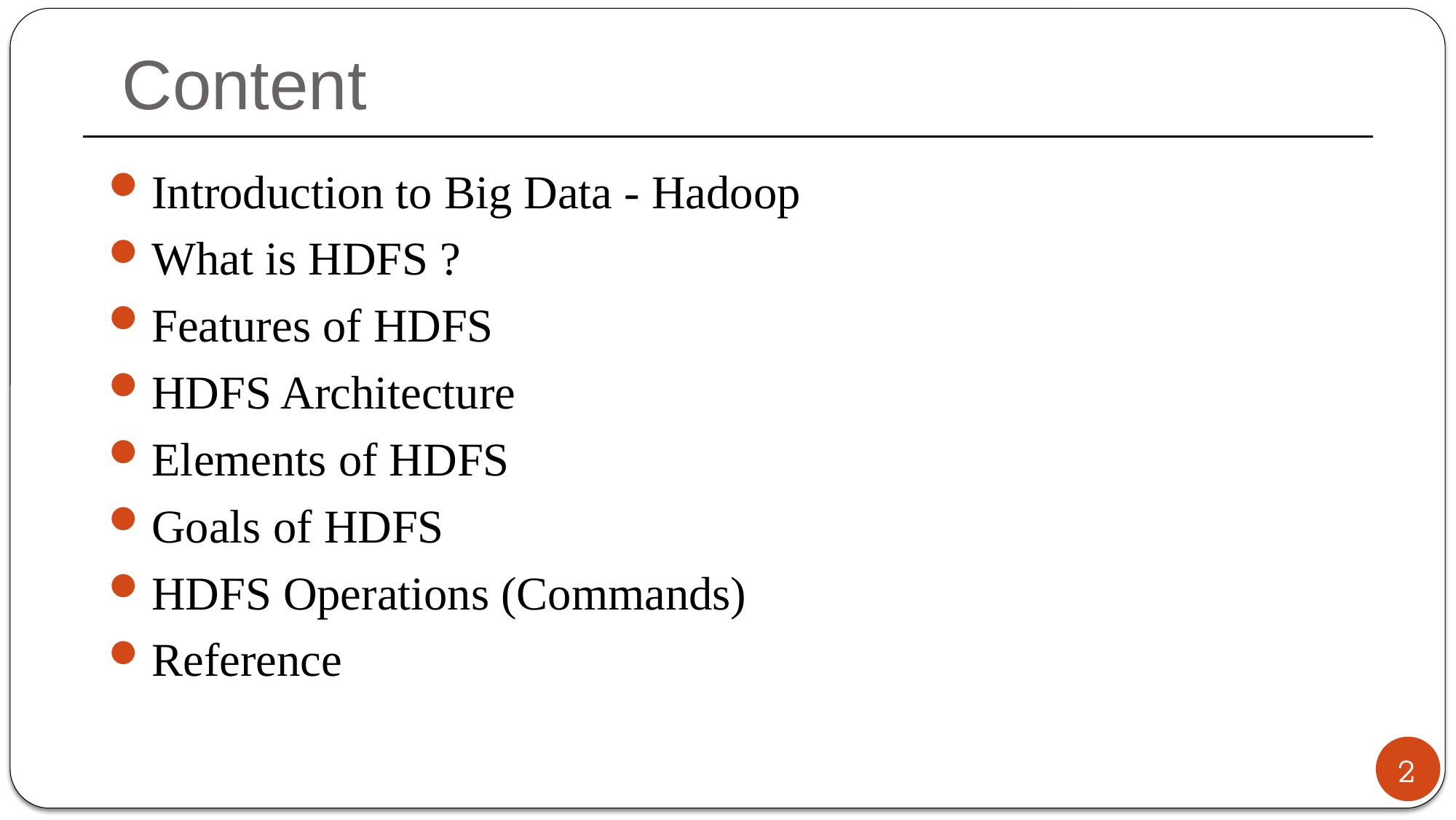

# Content
Introduction to Big Data - Hadoop
What is HDFS ?
Features of HDFS
HDFS Architecture
Elements of HDFS
Goals of HDFS
HDFS Operations (Commands)
Reference
2